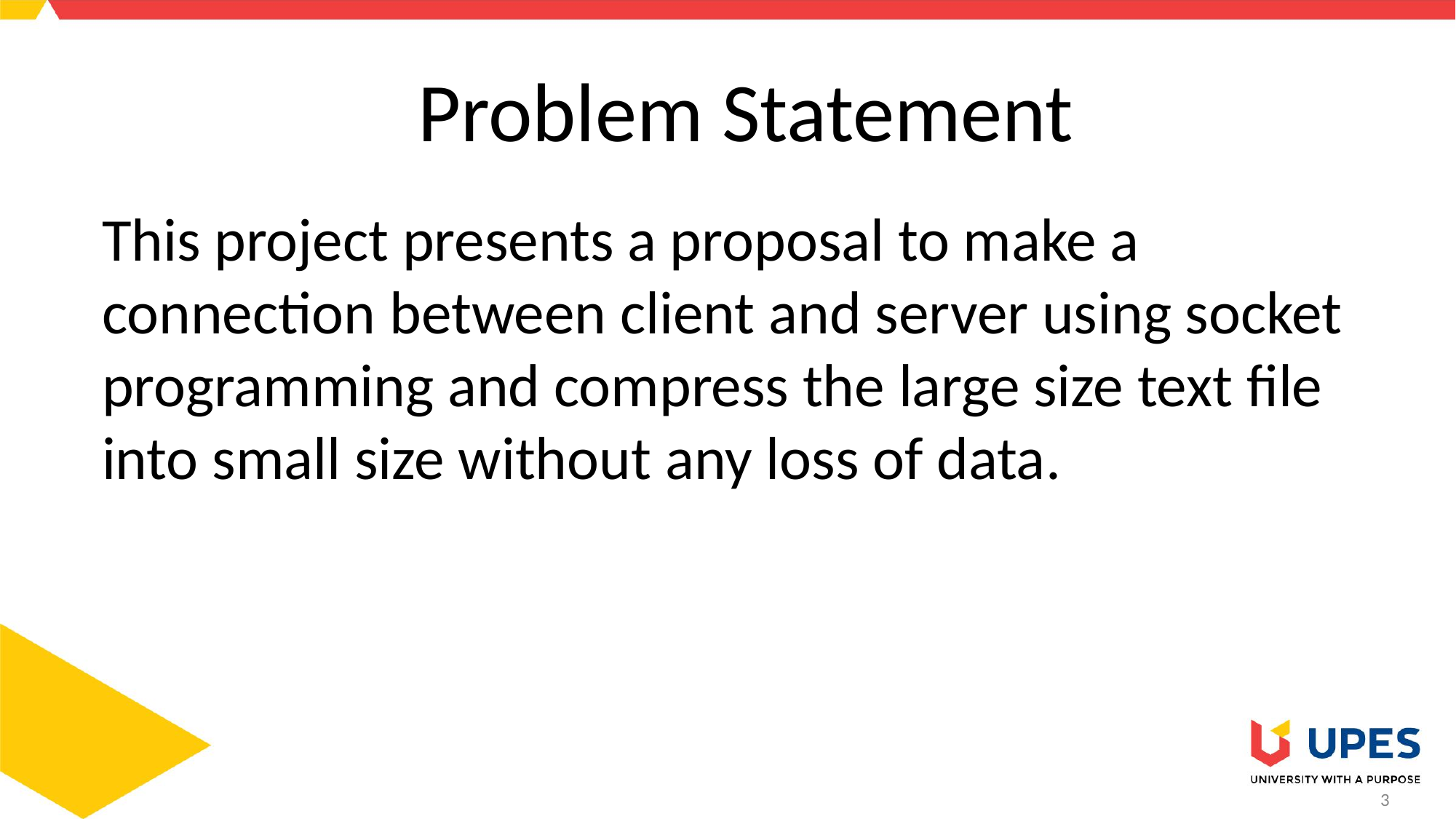

# Problem Statement
This project presents a proposal to make a connection between client and server using socket programming and compress the large size text file into small size without any loss of data.